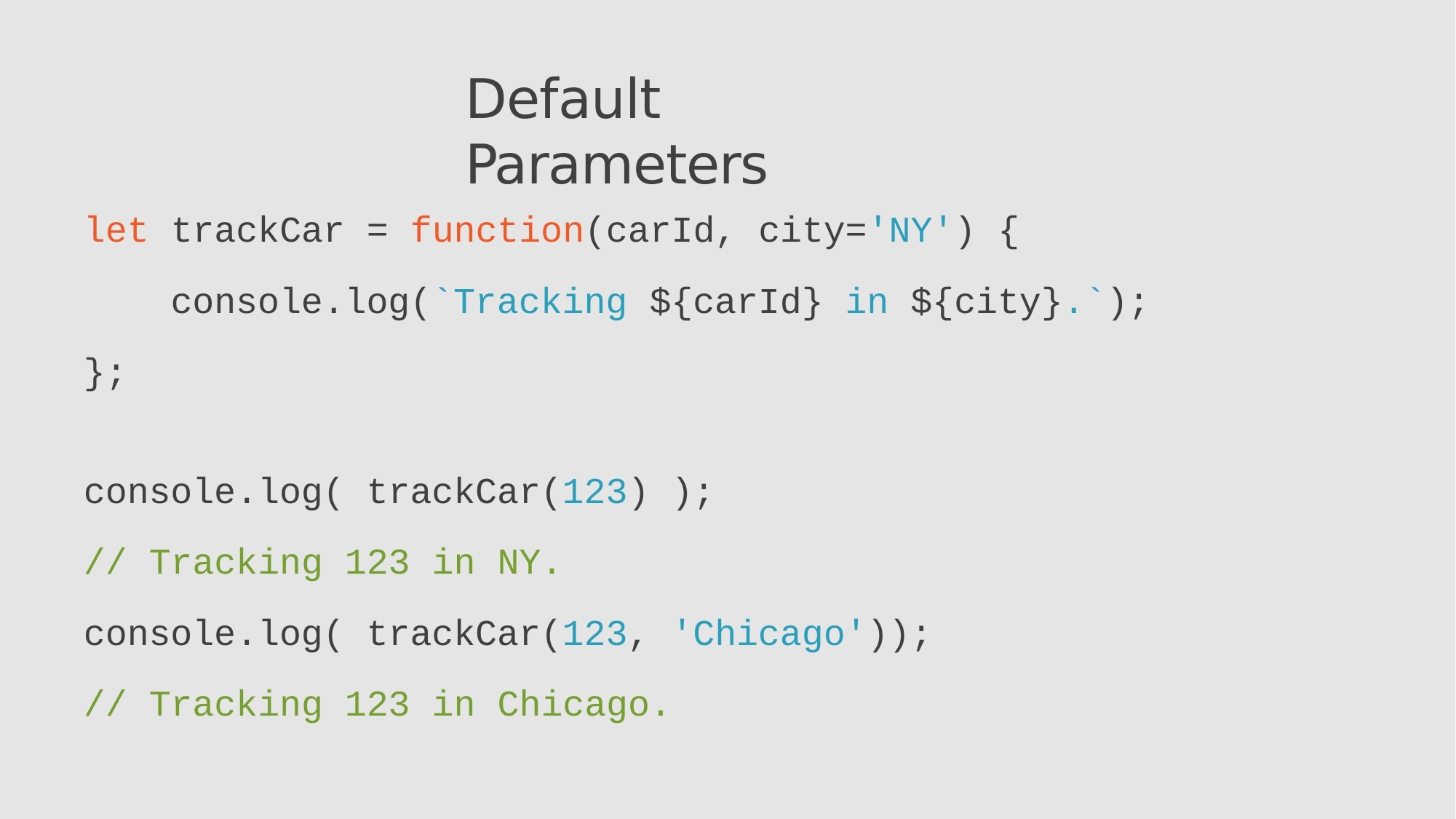

# Default Parameters
let trackCar = function(carId, city='NY') {
console.log(`Tracking ${carId} in ${city}.`);
};

console.log( trackCar(123) );
// Tracking 123 in NY.
console.log( trackCar(123, 'Chicago'));
// Tracking 123 in Chicago.
32